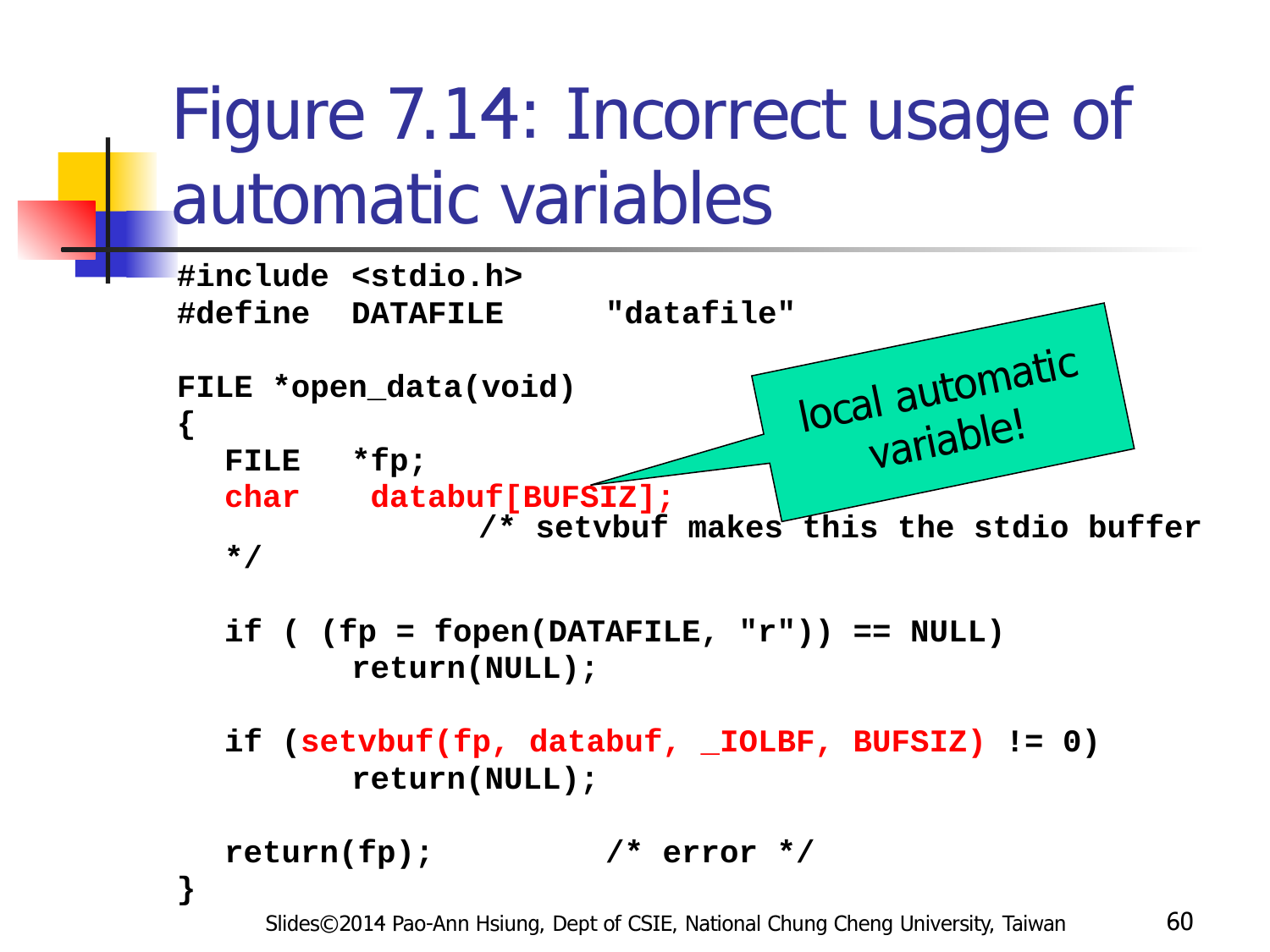

# Figure 7.14: Incorrect usage of automatic variables
#include	<stdio.h>
#define	DATAFILE	"datafile"

FILE *open_data(void)
{
	FILE	*fp;
	char	 databuf[BUFSIZ];
		/* setvbuf makes this the stdio buffer */

	if ( (fp = fopen(DATAFILE, "r")) == NULL)
		return(NULL);

	if (setvbuf(fp, databuf, _IOLBF, BUFSIZ) != 0)
		return(NULL);

	return(fp);		/* error */
}
local automatic
variable!
Slides©2014 Pao-Ann Hsiung, Dept of CSIE, National Chung Cheng University, Taiwan
60